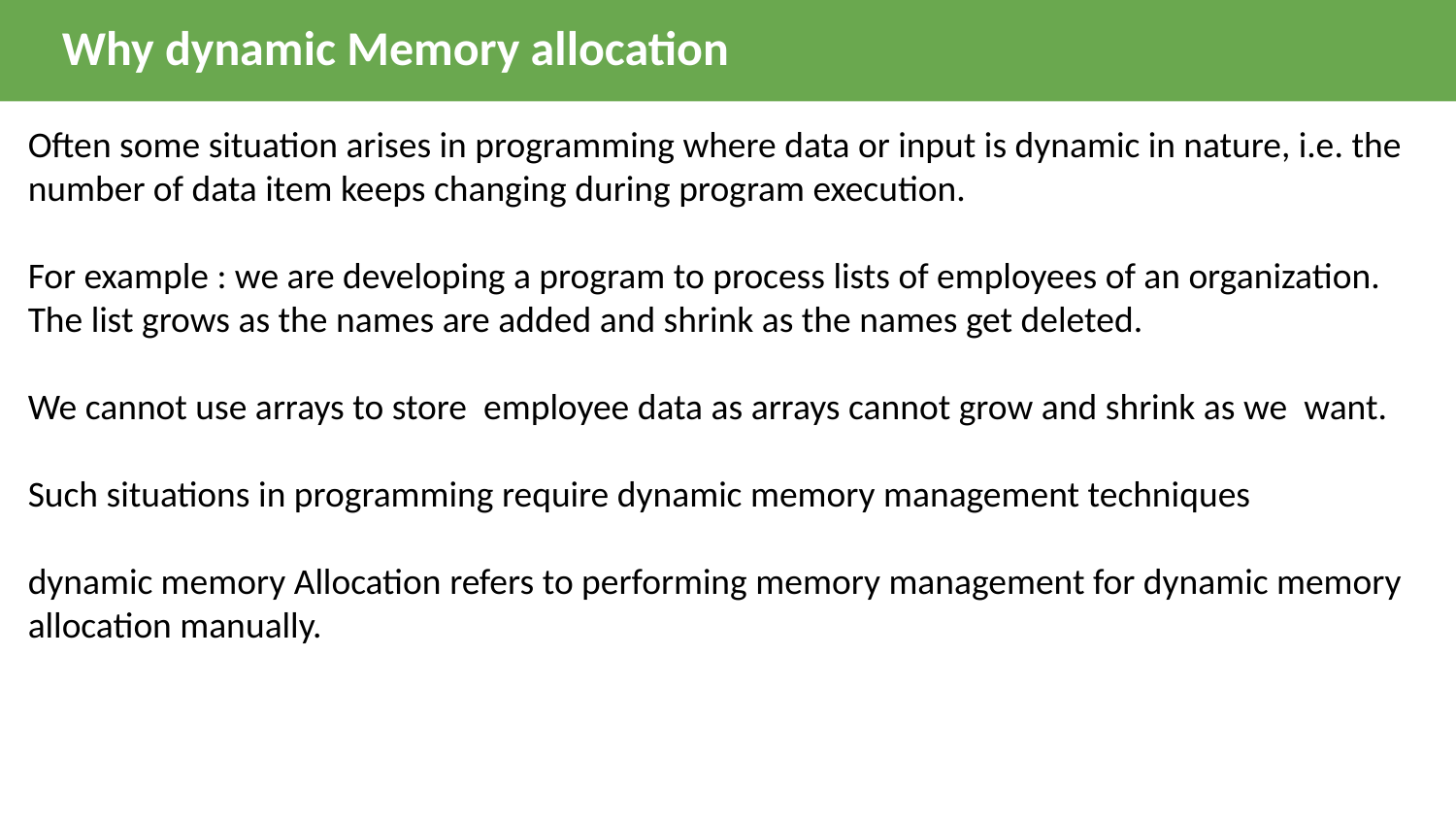

Why dynamic Memory allocation
Often some situation arises in programming where data or input is dynamic in nature, i.e. the number of data item keeps changing during program execution.

For example : we are developing a program to process lists of employees of an organization. The list grows as the names are added and shrink as the names get deleted.

We cannot use arrays to store  employee data as arrays cannot grow and shrink as we  want.

Such situations in programming require dynamic memory management techniques

dynamic memory Allocation refers to performing memory management for dynamic memory allocation manually.